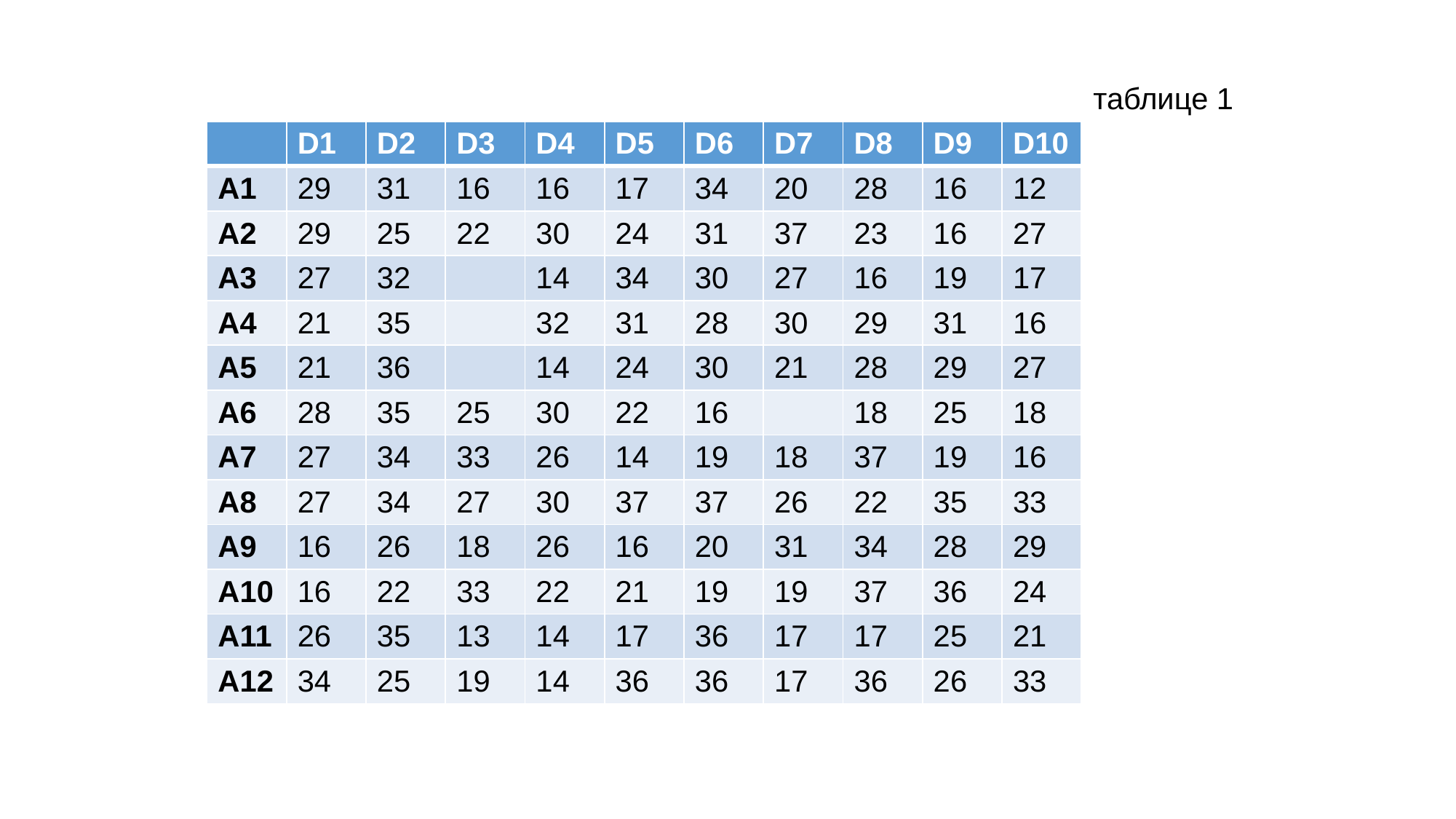

таблице 1
|  | D1 | D2 | D3 | D4 | D5 | D6 | D7 | D8 | D9 | D10 |
| --- | --- | --- | --- | --- | --- | --- | --- | --- | --- | --- |
| A1 | 29 | 31 | 16 | 16 | 17 | 34 | 20 | 28 | 16 | 12 |
| A2 | 29 | 25 | 22 | 30 | 24 | 31 | 37 | 23 | 16 | 27 |
| A3 | 27 | 32 |  | 14 | 34 | 30 | 27 | 16 | 19 | 17 |
| A4 | 21 | 35 |  | 32 | 31 | 28 | 30 | 29 | 31 | 16 |
| A5 | 21 | 36 |  | 14 | 24 | 30 | 21 | 28 | 29 | 27 |
| A6 | 28 | 35 | 25 | 30 | 22 | 16 |  | 18 | 25 | 18 |
| A7 | 27 | 34 | 33 | 26 | 14 | 19 | 18 | 37 | 19 | 16 |
| A8 | 27 | 34 | 27 | 30 | 37 | 37 | 26 | 22 | 35 | 33 |
| A9 | 16 | 26 | 18 | 26 | 16 | 20 | 31 | 34 | 28 | 29 |
| A10 | 16 | 22 | 33 | 22 | 21 | 19 | 19 | 37 | 36 | 24 |
| A11 | 26 | 35 | 13 | 14 | 17 | 36 | 17 | 17 | 25 | 21 |
| A12 | 34 | 25 | 19 | 14 | 36 | 36 | 17 | 36 | 26 | 33 |